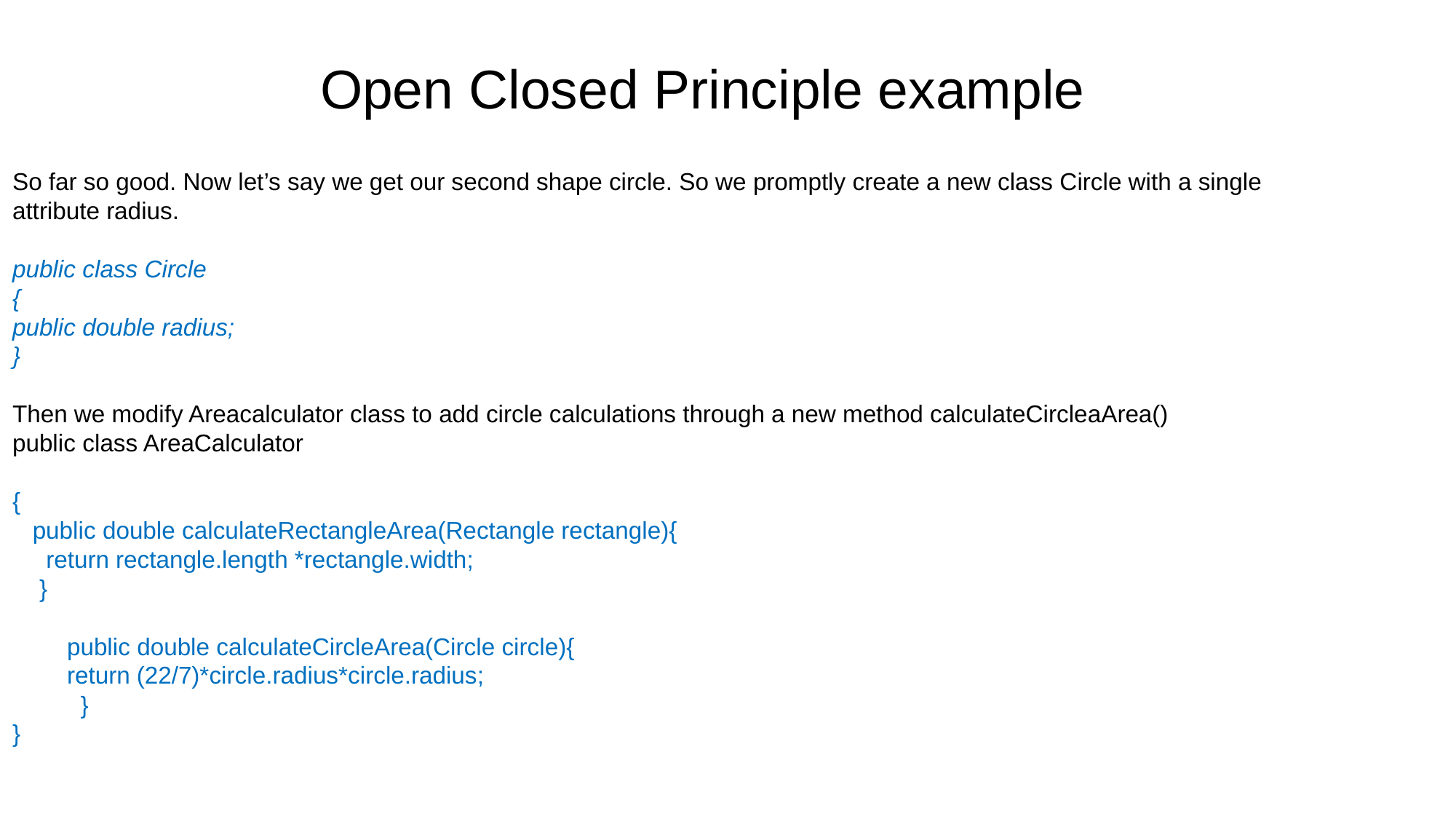

Open Closed Principle example
So far so good. Now let’s say we get our second shape circle. So we promptly create a new class Circle with a single attribute radius.

public class Circle
{
public double radius;
}

Then we modify Areacalculator class to add circle calculations through a new method calculateCircleaArea()
public class AreaCalculator

{
   public double calculateRectangleArea(Rectangle rectangle){
     return rectangle.length *rectangle.width;
    }

public double calculateCircleArea(Circle circle){
return (22/7)*circle.radius*circle.radius;
  }
}